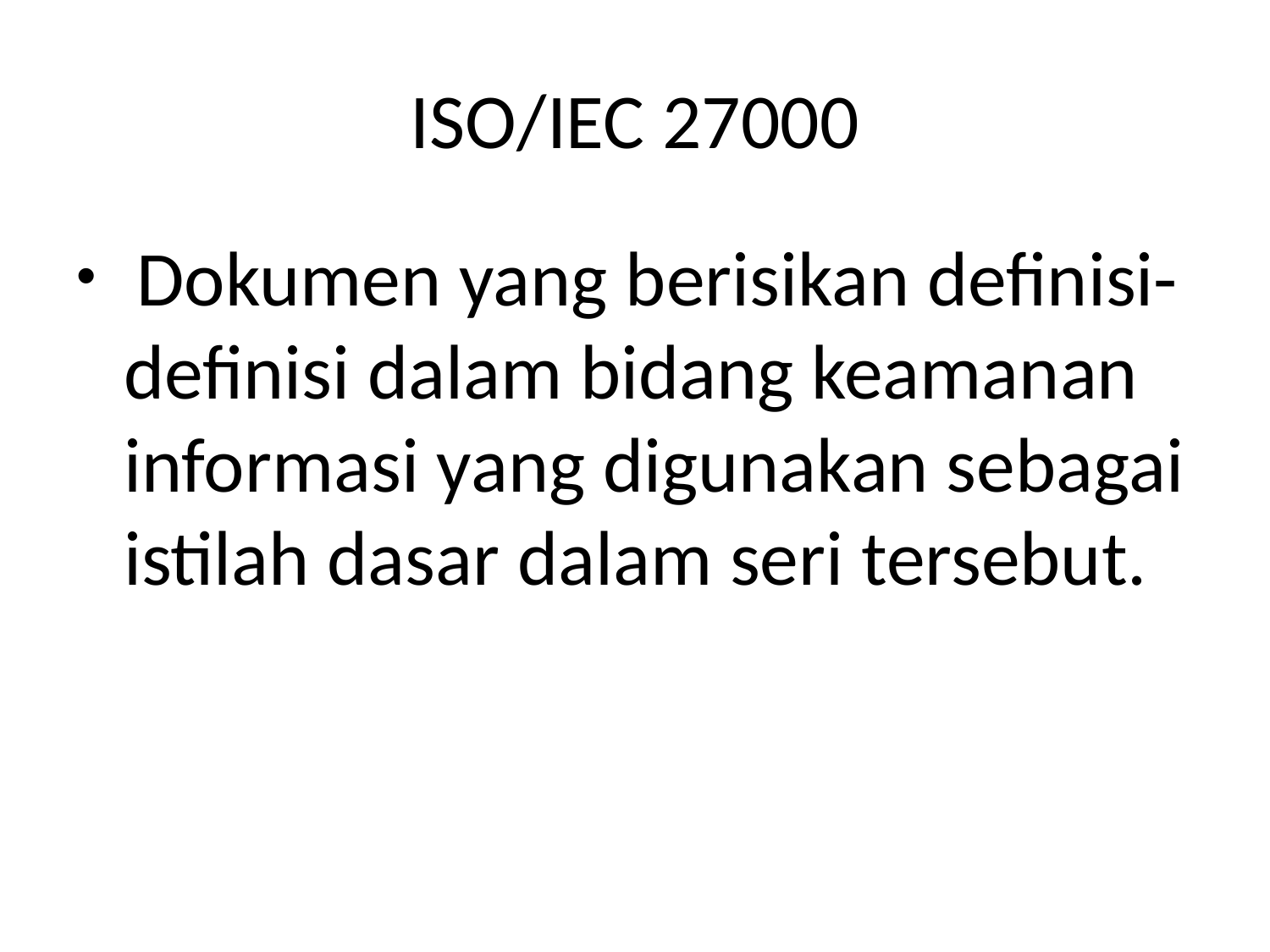

# ISO/IEC 27000
 Dokumen yang berisikan definisi-definisi dalam bidang keamanan informasi yang digunakan sebagai istilah dasar dalam seri tersebut.